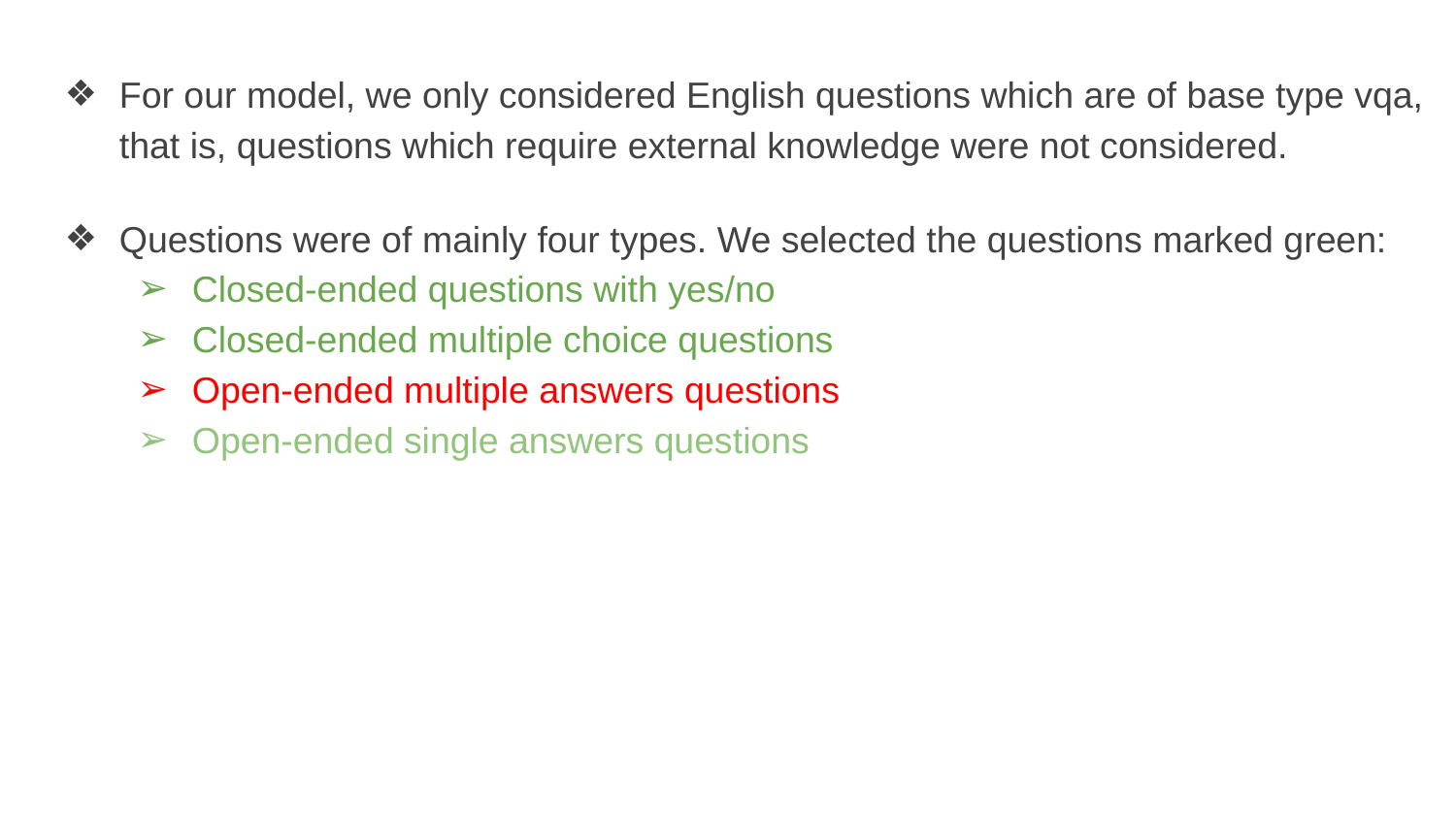

For our model, we only considered English questions which are of base type vqa, that is, questions which require external knowledge were not considered.
Questions were of mainly four types. We selected the questions marked green:
Closed-ended questions with yes/no
Closed-ended multiple choice questions
Open-ended multiple answers questions
Open-ended single answers questions